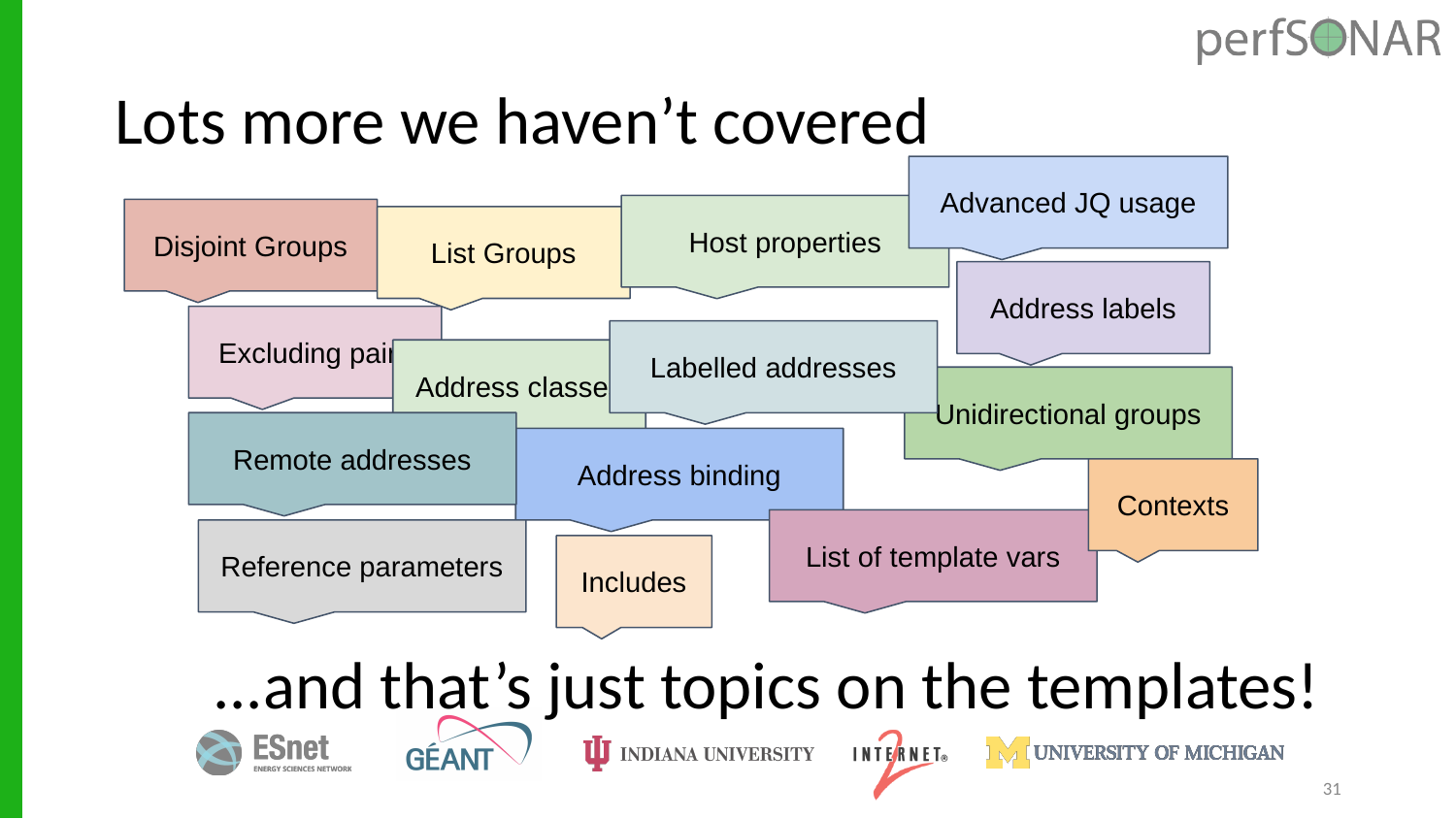

# Lots more we haven’t covered
Advanced JQ usage
Host properties
Disjoint Groups
List Groups
Address labels
Excluding pairs
Labelled addresses
Address classes
Unidirectional groups
Remote addresses
Address binding
Contexts
List of template vars
Reference parameters
Includes
...and that’s just topics on the templates!
31